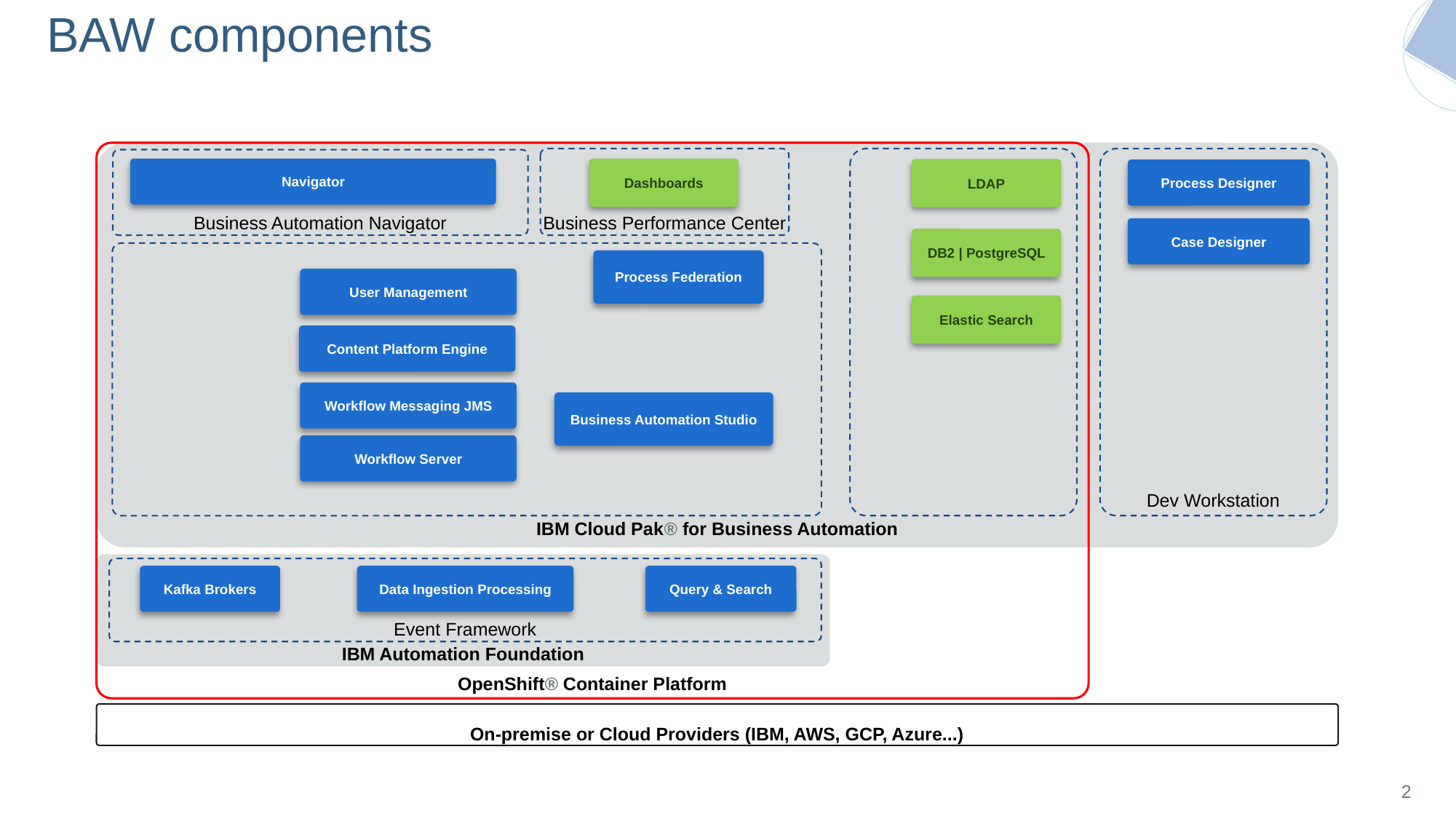

# BAW components
IBM Cloud Pak® for Business Automation
OpenShift® Container Platform
Business Performance Center

Dev Workstation
Business Automation Navigator
Navigator
Dashboards
LDAP
Process Designer
Case Designer
DB2 | PostgreSQL

Process Federation
User Management
Elastic Search
Content Platform Engine
Workflow Messaging JMS
Business Automation Studio
Workflow Server
IBM Automation Foundation
Event Framework
Kafka Brokers
Data Ingestion Processing
Query & Search
On-premise or Cloud Providers (IBM, AWS, GCP, Azure...)
2